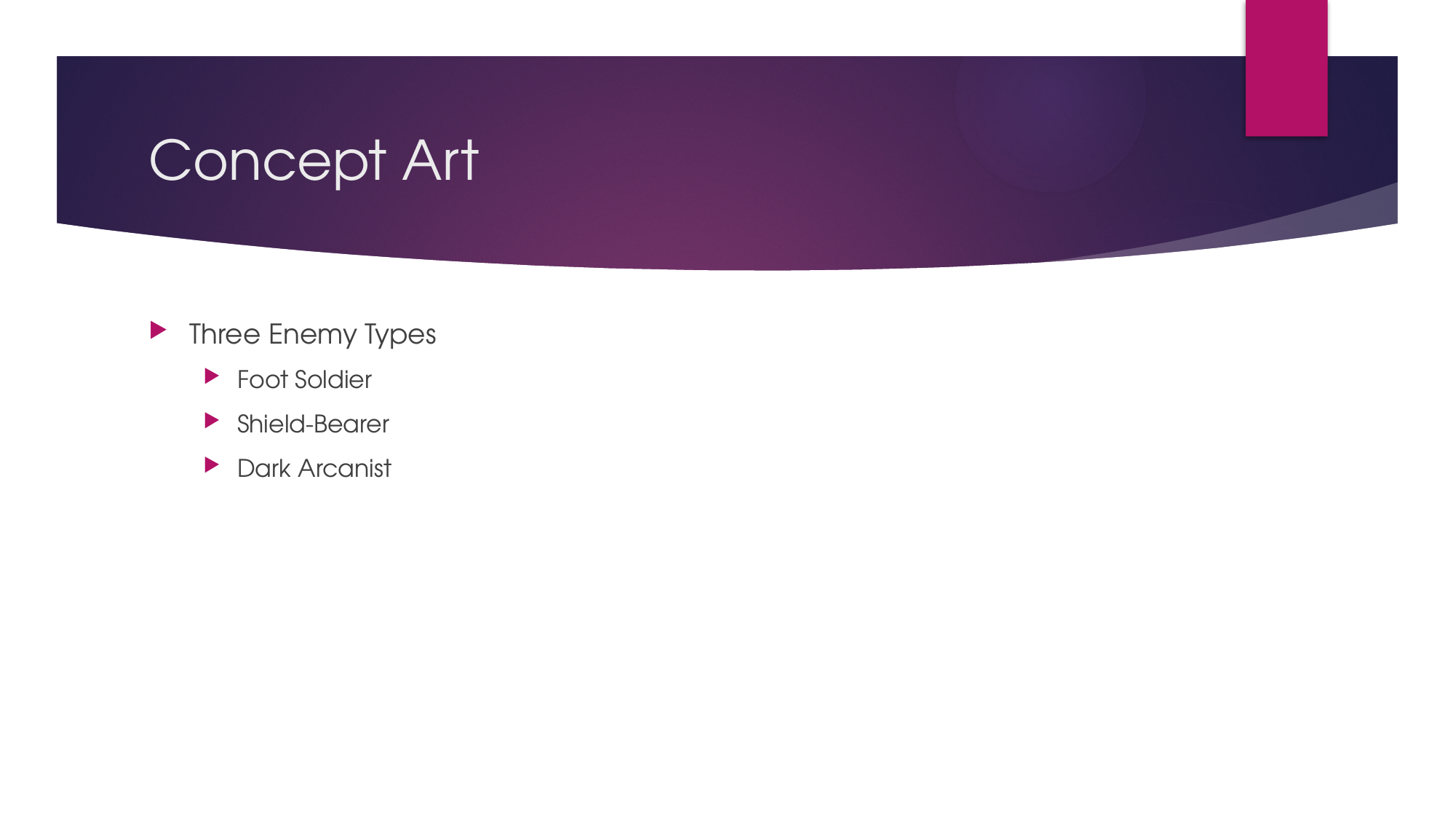

# Concept Art
Three Enemy Types
Foot Soldier
Shield-Bearer
Dark Arcanist